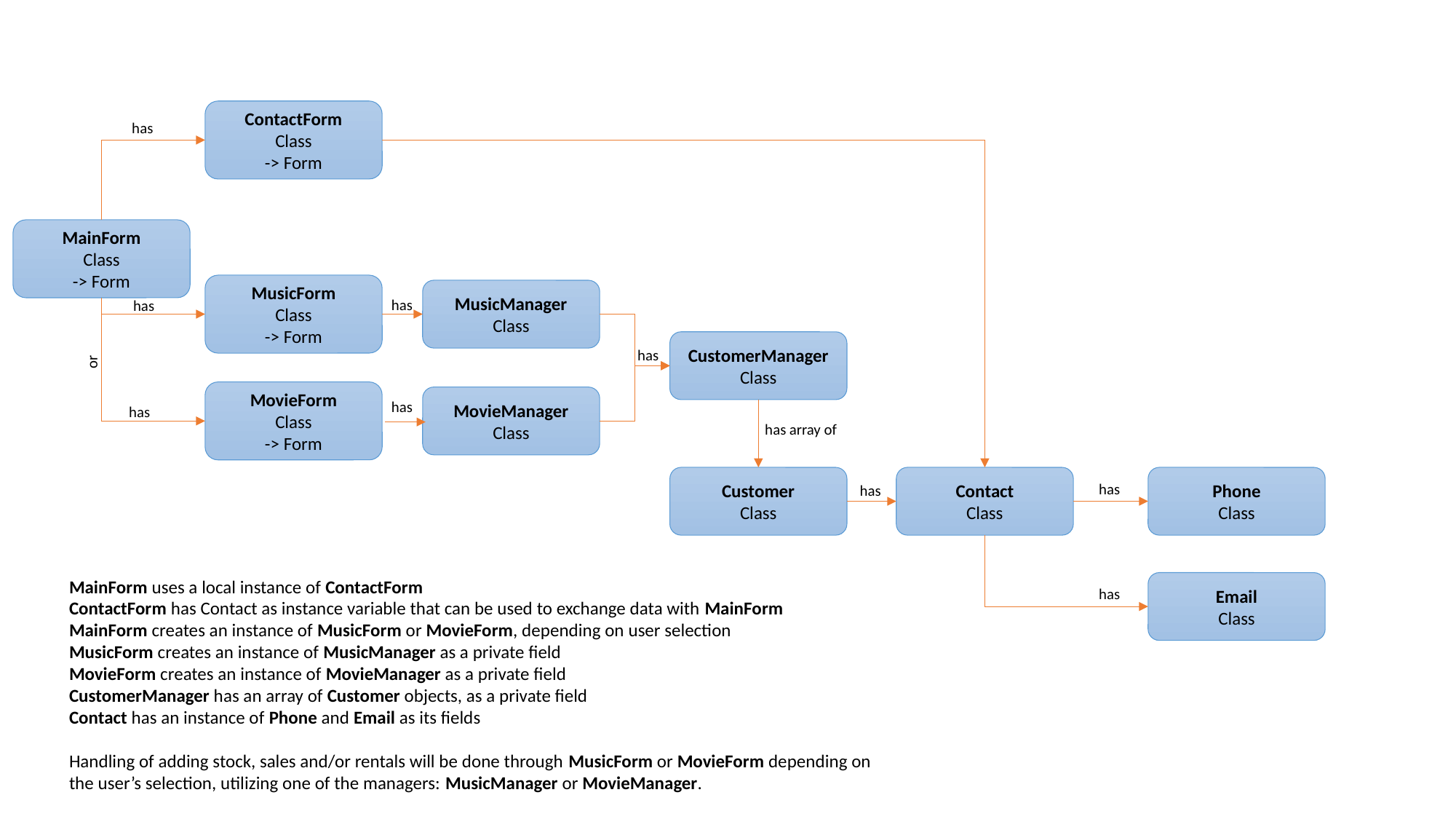

ContactForm
Class
-> Form
has
MainForm
Class
-> Form
MusicForm
Class
-> Form
MusicManager
Class
has
has
CustomerManager
Class
has
or
MovieForm
Class
-> Form
MovieManager
Class
has
has
has array of
Phone
Class
Customer
Class
Contact
Class
has
has
MainForm uses a local instance of ContactForm
ContactForm has Contact as instance variable that can be used to exchange data with MainForm
MainForm creates an instance of MusicForm or MovieForm, depending on user selection
MusicForm creates an instance of MusicManager as a private field
MovieForm creates an instance of MovieManager as a private field
CustomerManager has an array of Customer objects, as a private field
Contact has an instance of Phone and Email as its fields

Handling of adding stock, sales and/or rentals will be done through MusicForm or MovieForm depending on the user’s selection, utilizing one of the managers: MusicManager or MovieManager.
Email
Class
has